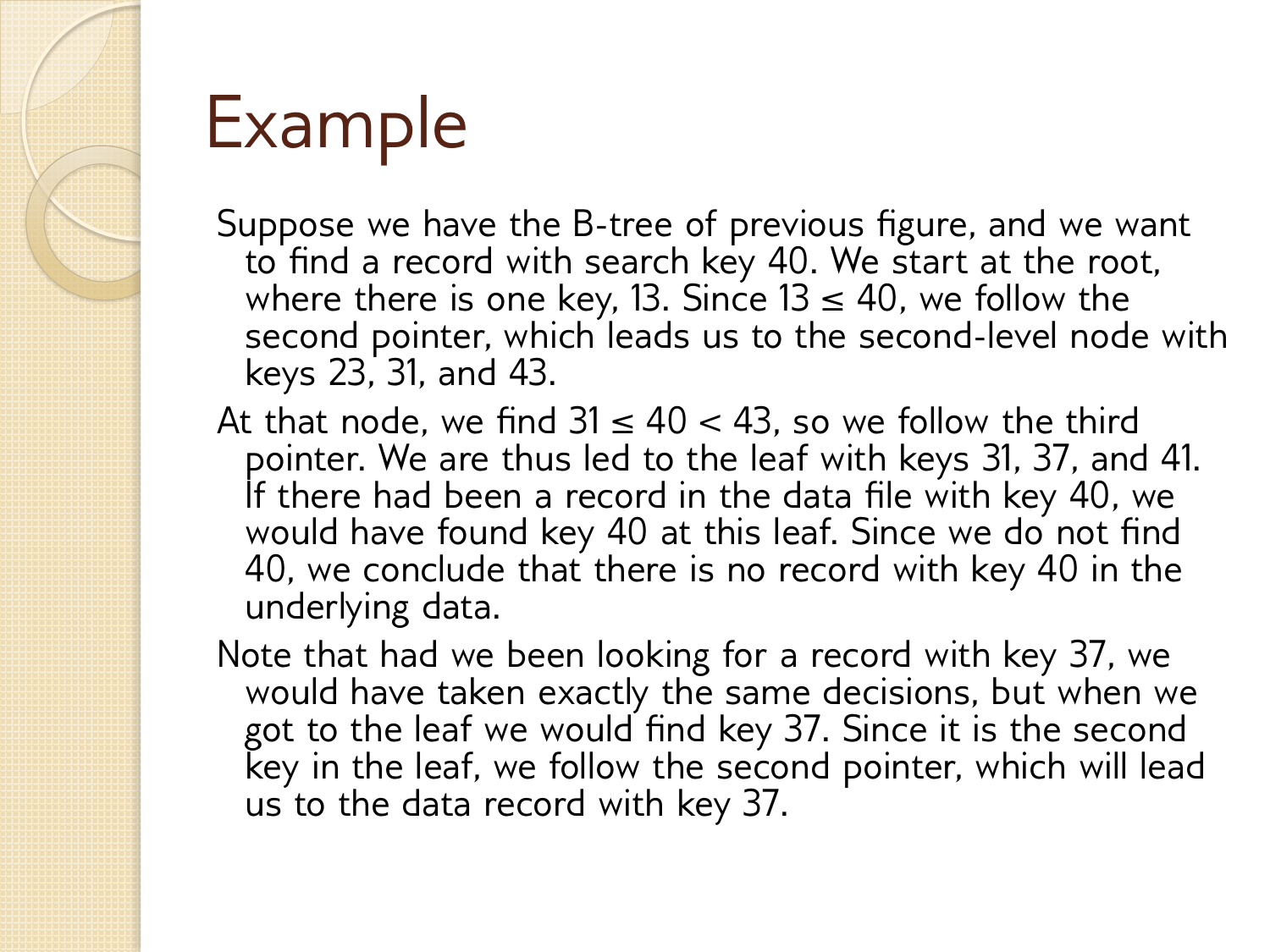

# Example
Suppose we have the B-tree of previous figure, and we want to find a record with search key 40. We start at the root, where there is one key, 13. Since 13 ≤ 40, we follow the second pointer, which leads us to the second-level node with keys 23, 31, and 43.
At that node, we find 31 ≤ 40 < 43, so we follow the third pointer. We are thus led to the leaf with keys 31, 37, and 41. If there had been a record in the data file with key 40, we would have found key 40 at this leaf. Since we do not find 40, we conclude that there is no record with key 40 in the underlying data.
Note that had we been looking for a record with key 37, we would have taken exactly the same decisions, but when we got to the leaf we would find key 37. Since it is the second key in the leaf, we follow the second pointer, which will lead us to the data record with key 37.